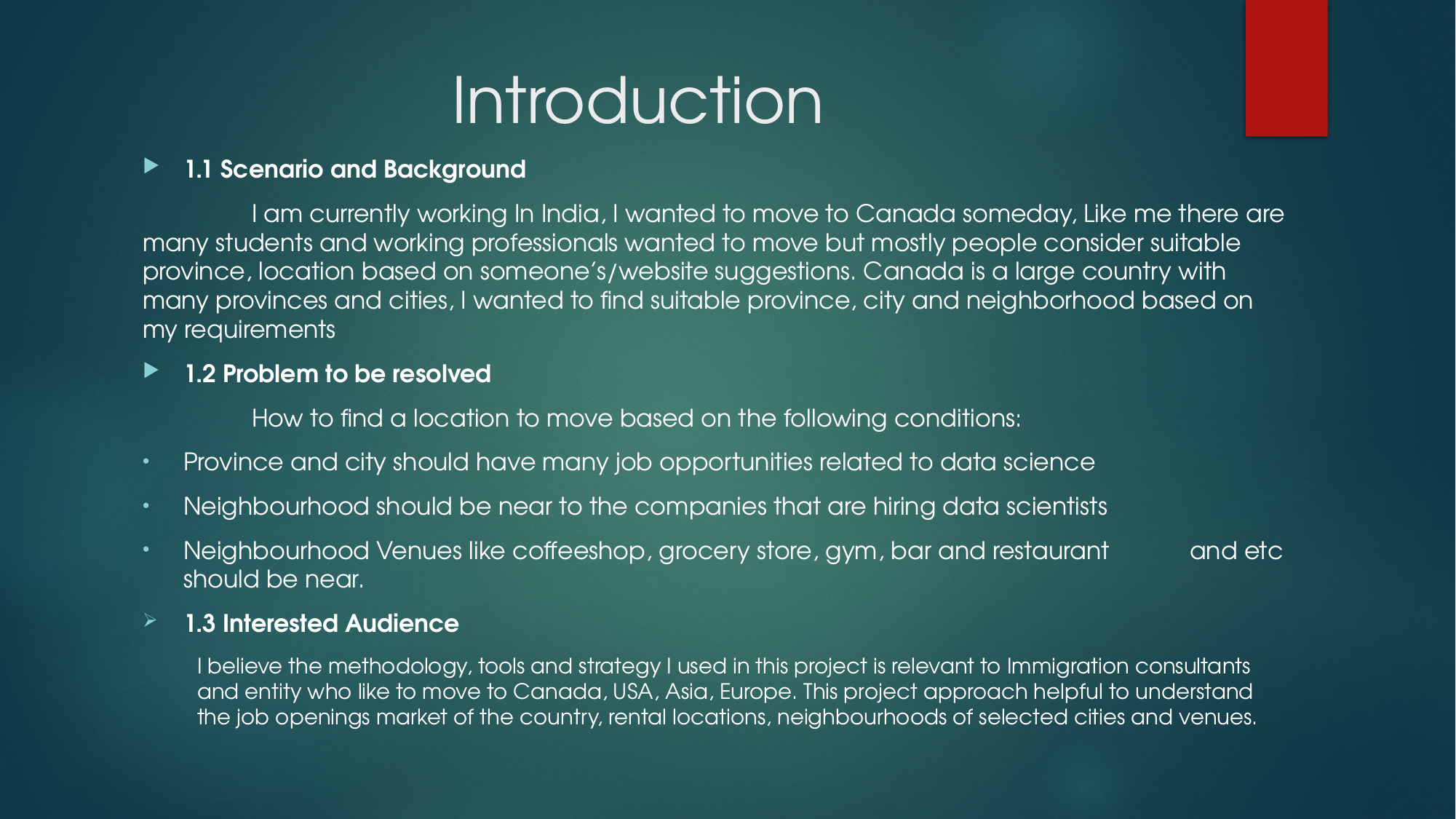

# Introduction
1.1 Scenario and Background
	I am currently working In India, I wanted to move to Canada someday, Like me there are many students and working professionals wanted to move but mostly people consider suitable province, location based on someone’s/website suggestions. Canada is a large country with many provinces and cities, I wanted to find suitable province, city and neighborhood based on my requirements
1.2 Problem to be resolved
	How to find a location to move based on the following conditions:
Province and city should have many job opportunities related to data science
Neighbourhood should be near to the companies that are hiring data scientists
Neighbourhood Venues like coffeeshop, grocery store, gym, bar and restaurant            and etc should be near.
1.3 Interested Audience
I believe the methodology, tools and strategy I used in this project is relevant to Immigration consultants and entity who like to move to Canada, USA, Asia, Europe. This project approach helpful to understand the job openings market of the country, rental locations, neighbourhoods of selected cities and venues.